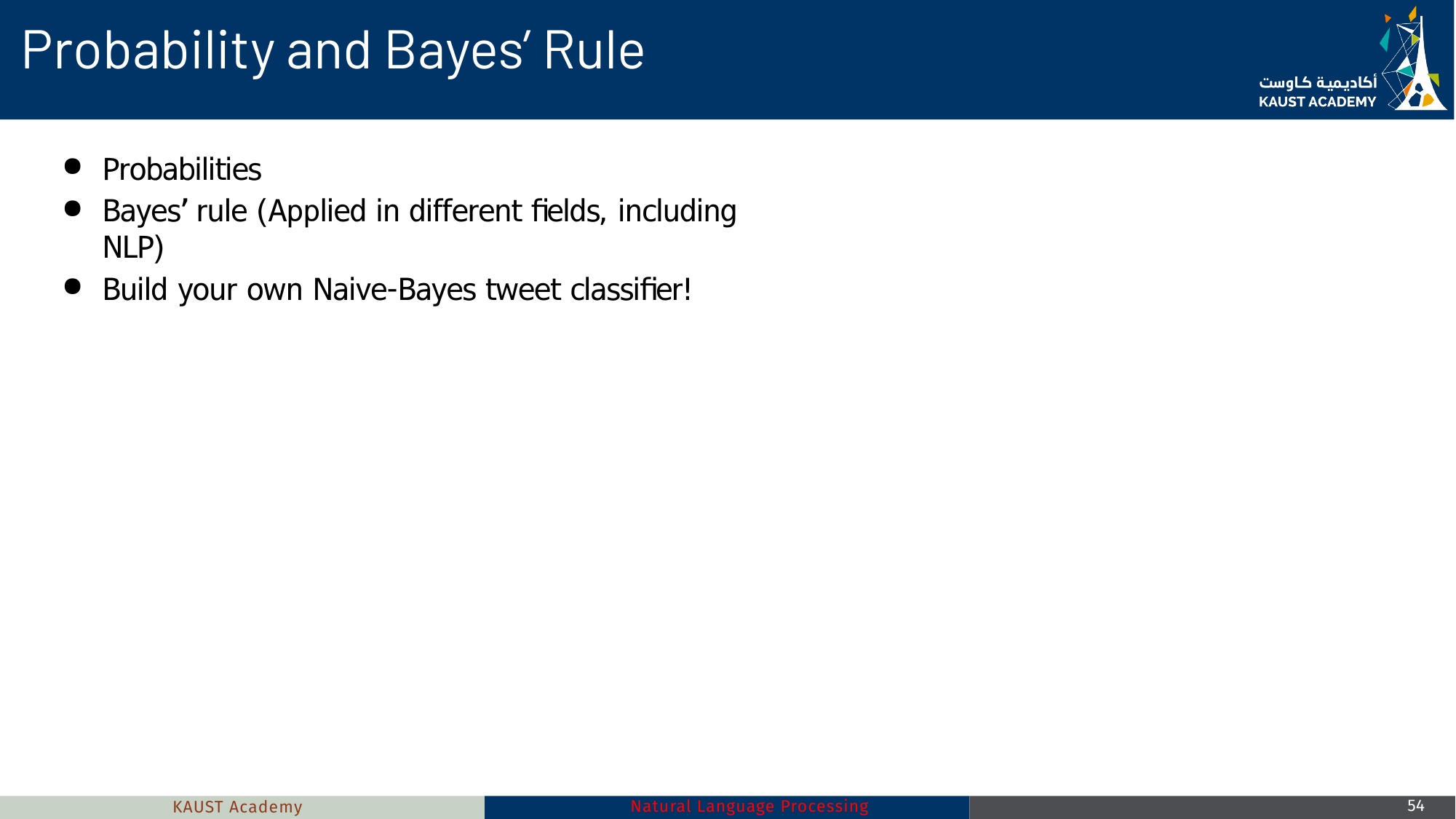

# Probability and Bayes’ Rule
Probabilities
Bayes’ rule (Applied in different fields, including NLP)
Build your own Naive-Bayes tweet classifier!